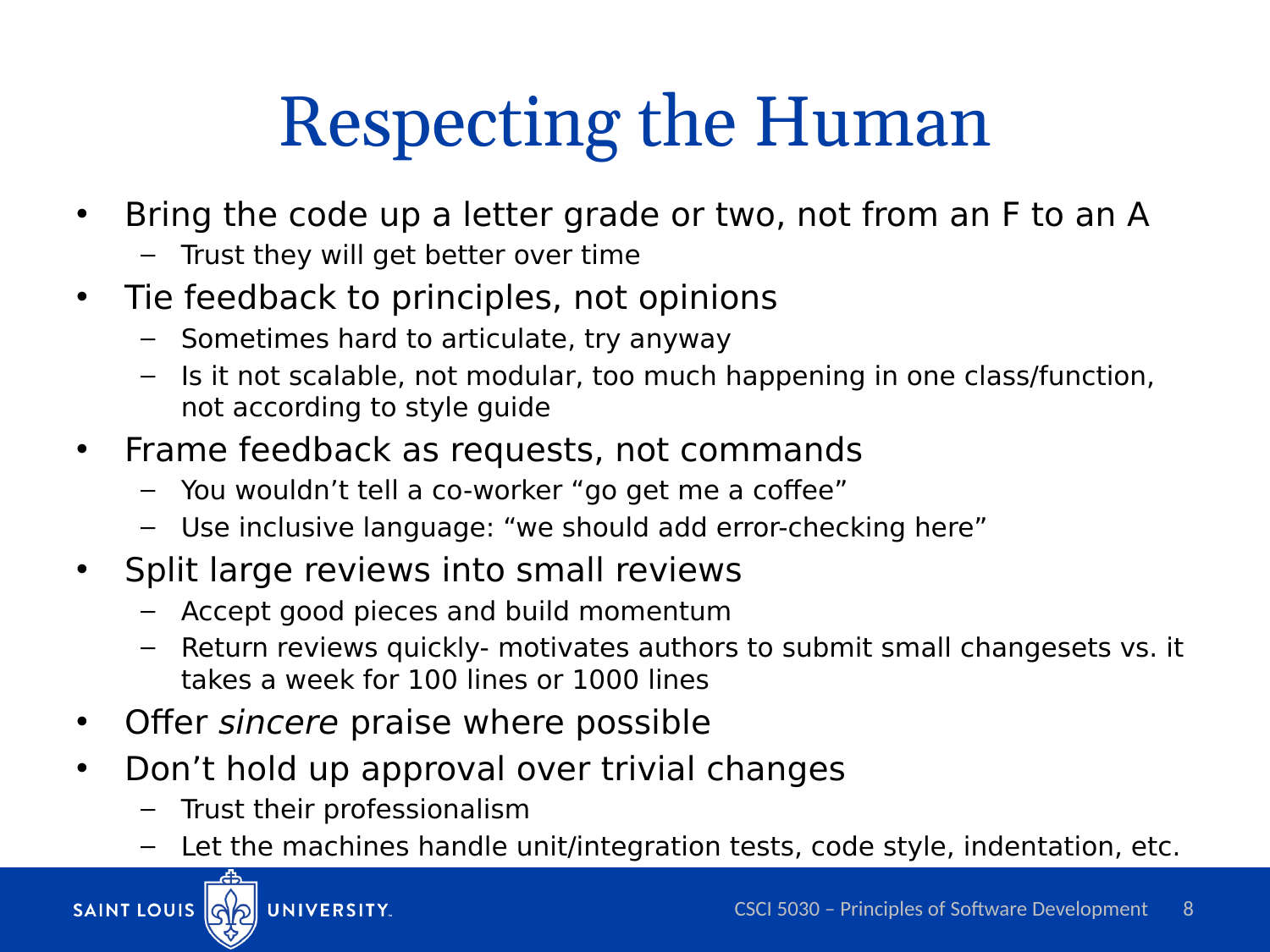

# Respecting the Human
Bring the code up a letter grade or two, not from an F to an A
Trust they will get better over time
Tie feedback to principles, not opinions
Sometimes hard to articulate, try anyway
Is it not scalable, not modular, too much happening in one class/function, not according to style guide
Frame feedback as requests, not commands
You wouldn’t tell a co-worker “go get me a coffee”
Use inclusive language: “we should add error-checking here”
Split large reviews into small reviews
Accept good pieces and build momentum
Return reviews quickly- motivates authors to submit small changesets vs. it takes a week for 100 lines or 1000 lines
Offer sincere praise where possible
Don’t hold up approval over trivial changes
Trust their professionalism
Let the machines handle unit/integration tests, code style, indentation, etc.

CSCI 5030 – Principles of Software Development
8